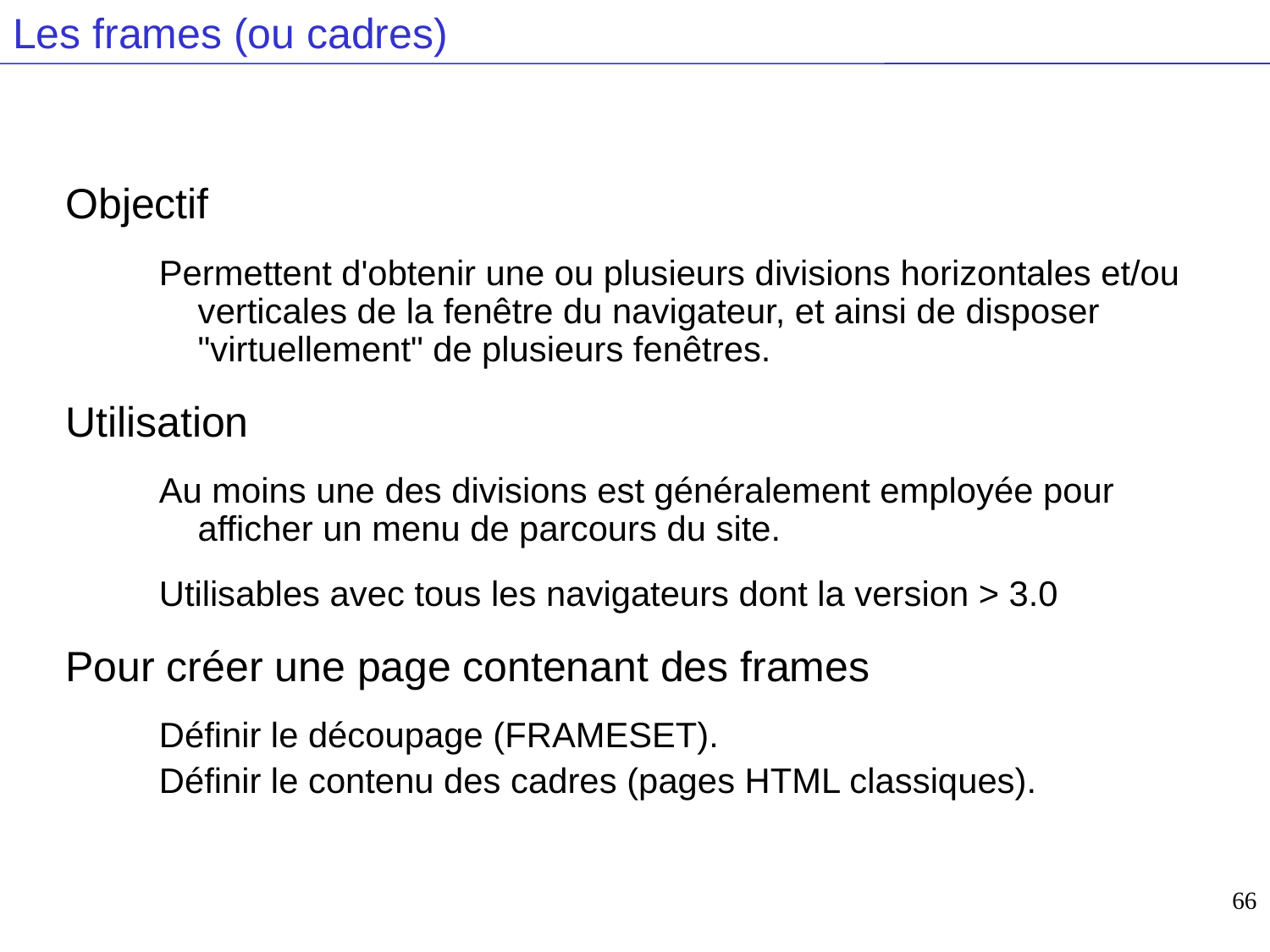

# Les frames (ou cadres)
Objectif
Permettent d'obtenir une ou plusieurs divisions horizontales et/ou verticales de la fenêtre du navigateur, et ainsi de disposer "virtuellement" de plusieurs fenêtres.
Utilisation
Au moins une des divisions est généralement employée pour afficher un menu de parcours du site.
Utilisables avec tous les navigateurs dont la version > 3.0
Pour créer une page contenant des frames
Définir le découpage (FRAMESET).
Définir le contenu des cadres (pages HTML classiques).
66